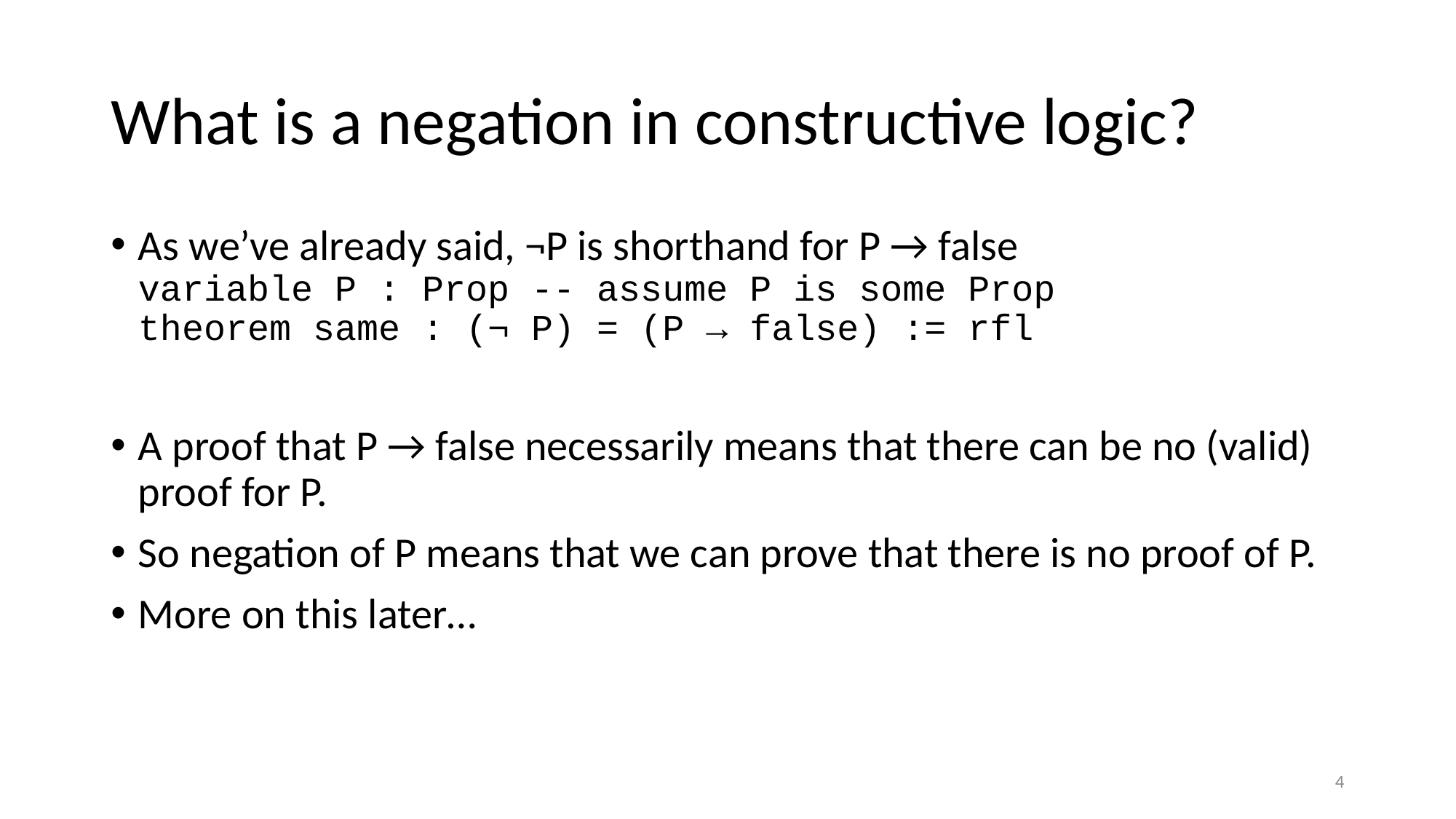

# What is a negation in constructive logic?
As we’ve already said, ¬P is shorthand for P → false
variable P : Prop -- assume P is some Prop
theorem same : (¬ P) = (P → false) := rfl

A proof that P → false necessarily means that there can be no (valid) proof for P.
So negation of P means that we can prove that there is no proof of P.
More on this later…

4